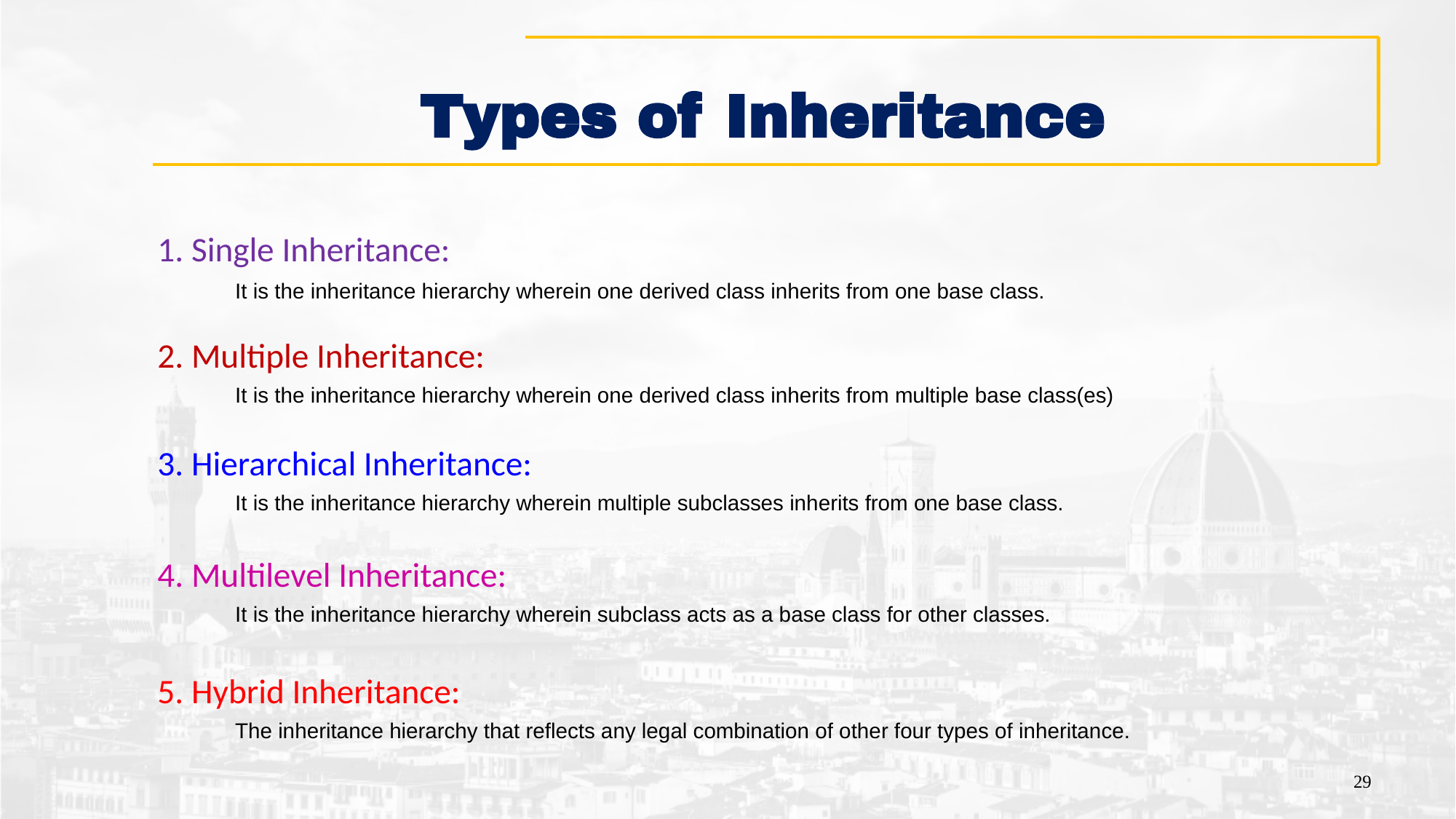

# Types of Inheritance
1. Single Inheritance:
	It is the inheritance hierarchy wherein one derived class inherits from one base class.

2. Multiple Inheritance:
	It is the inheritance hierarchy wherein one derived class inherits from multiple base class(es)

3. Hierarchical Inheritance:
	It is the inheritance hierarchy wherein multiple subclasses inherits from one base class.

4. Multilevel Inheritance:
	It is the inheritance hierarchy wherein subclass acts as a base class for other classes.

5. Hybrid Inheritance:
	The inheritance hierarchy that reflects any legal combination of other four types of inheritance.
29